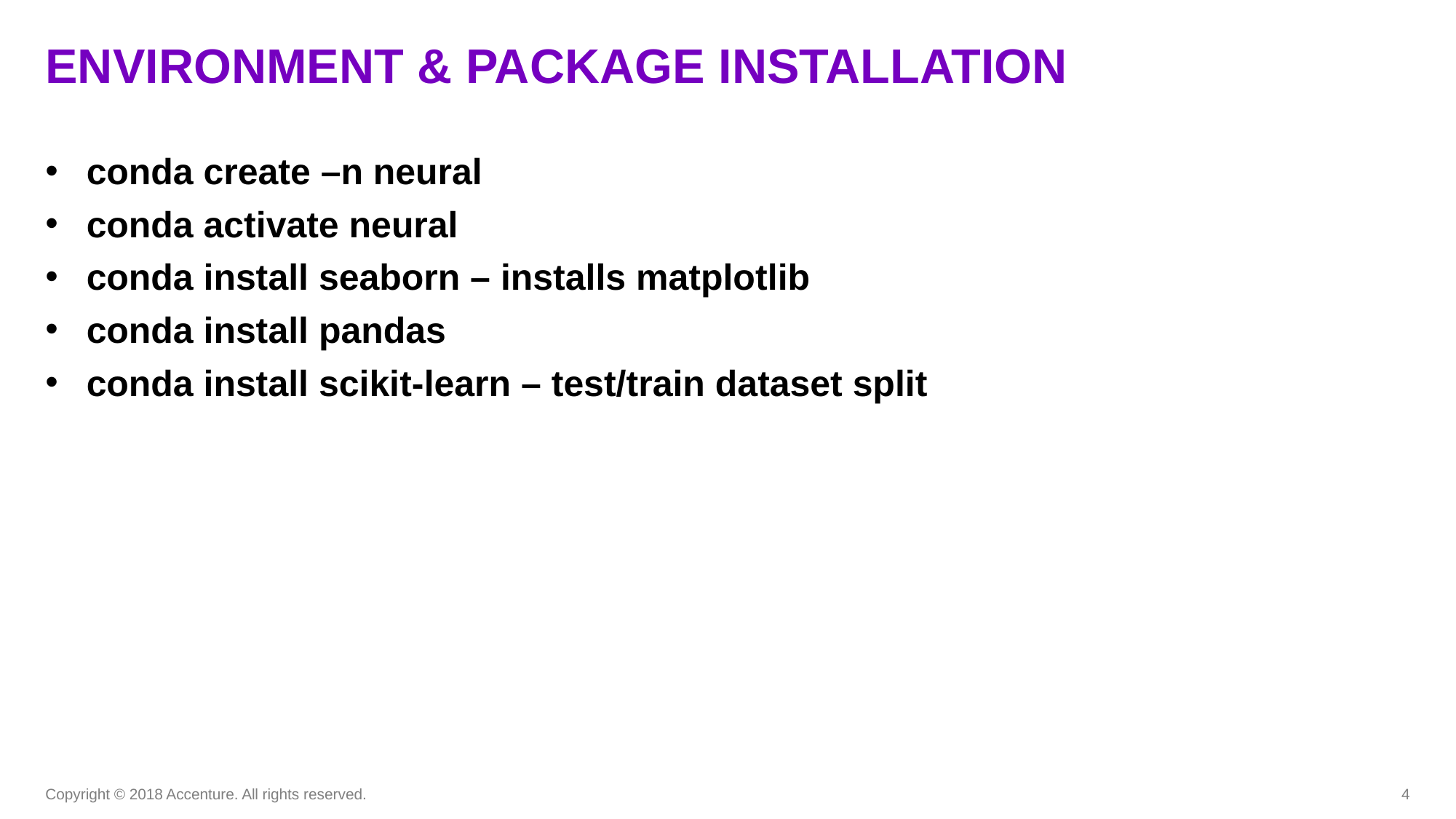

# environment & package installation
conda create –n neural
conda activate neural
conda install seaborn – installs matplotlib
conda install pandas
conda install scikit-learn – test/train dataset split
Copyright © 2018 Accenture. All rights reserved.
4